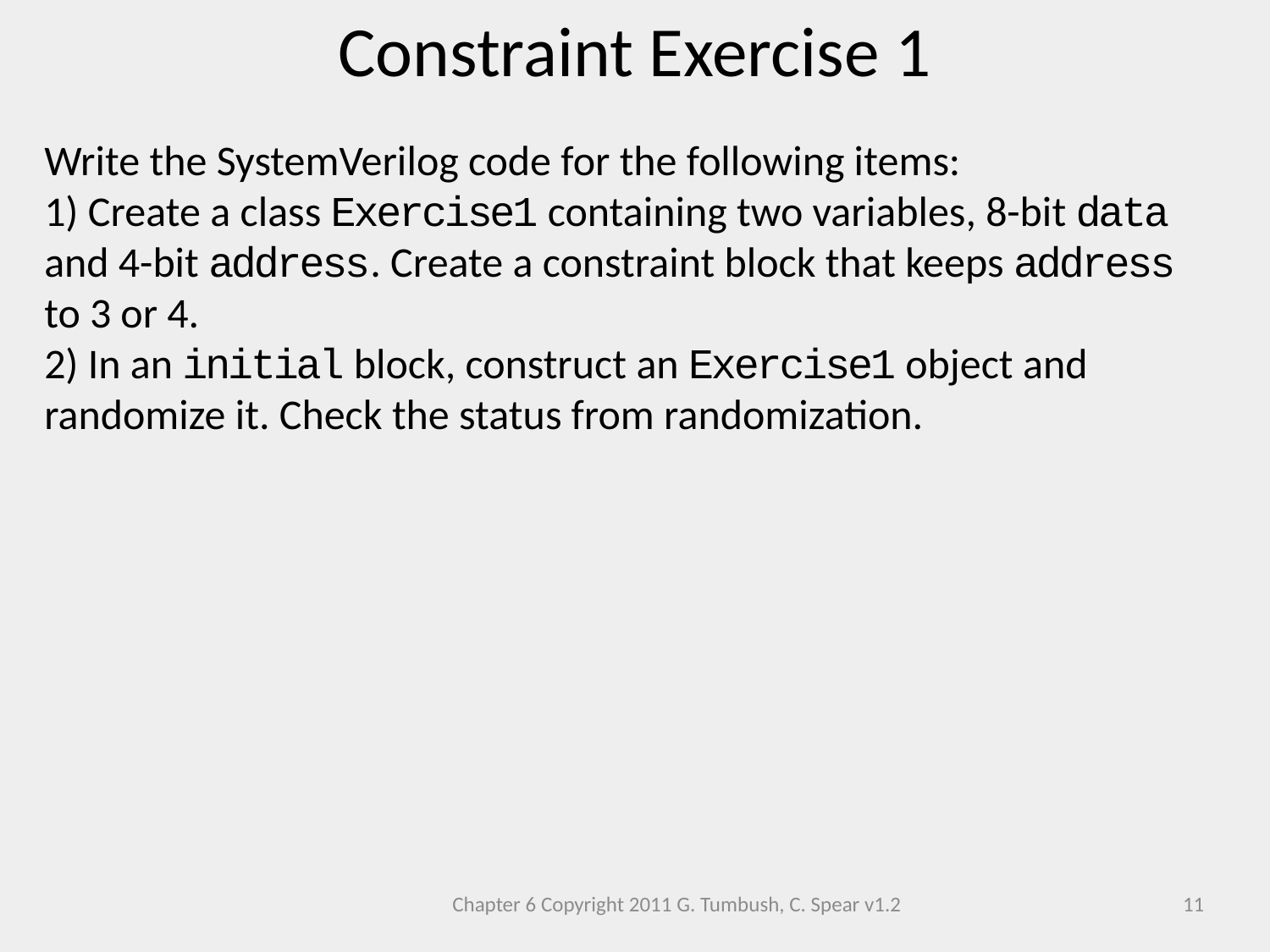

Constraint Exercise 1
Write the SystemVerilog code for the following items:
1) Create a class Exercise1 containing two variables, 8-bit data and 4-bit address. Create a constraint block that keeps address to 3 or 4.
2) In an initial block, construct an Exercise1 object and randomize it. Check the status from randomization.
Chapter 6 Copyright 2011 G. Tumbush, C. Spear v1.2
11